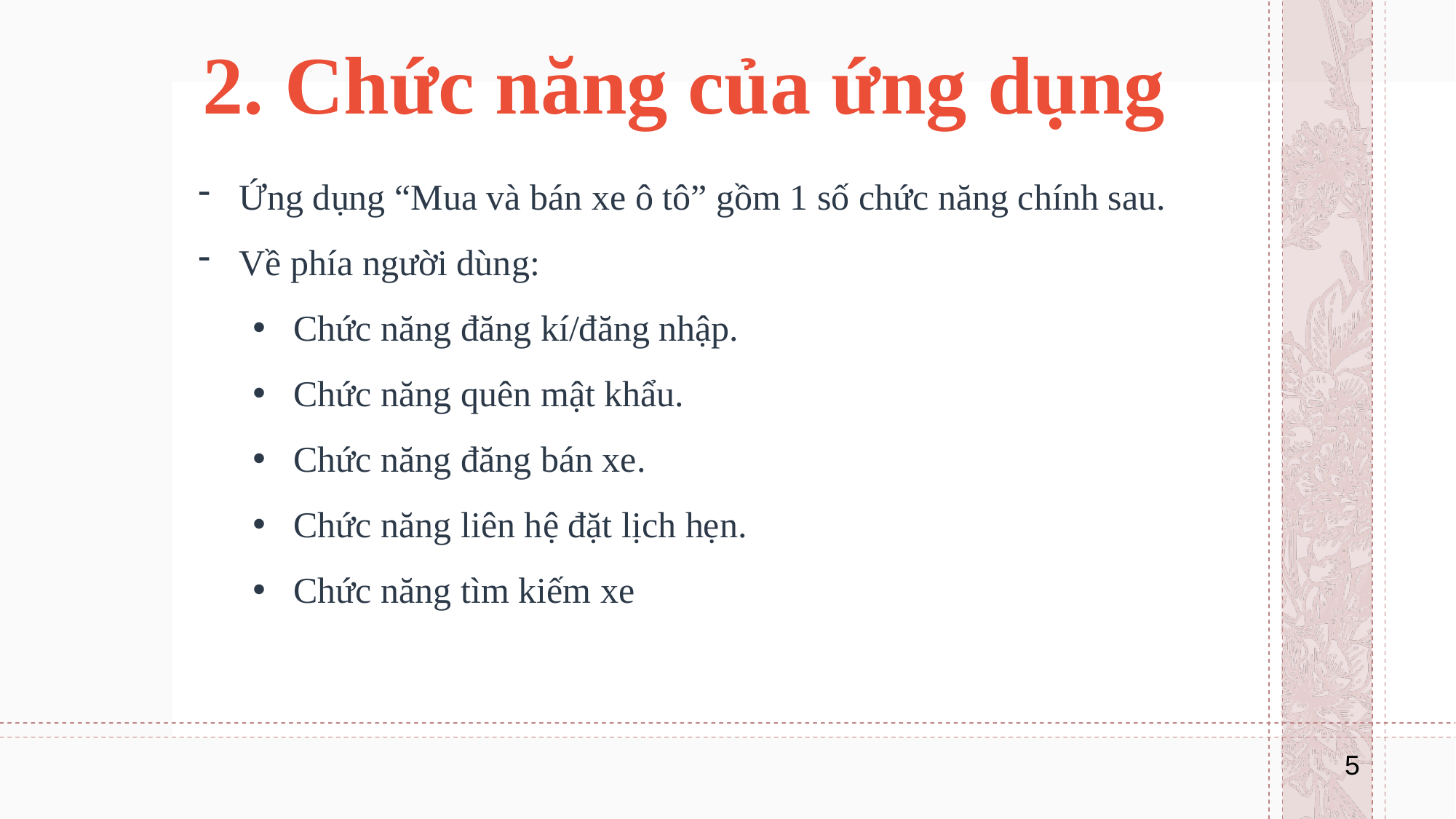

2. Chức năng của ứng dụng
Ứng dụng “Mua và bán xe ô tô” gồm 1 số chức năng chính sau.
Về phía người dùng:
Chức năng đăng kí/đăng nhập.
Chức năng quên mật khẩu.
Chức năng đăng bán xe.
Chức năng liên hệ đặt lịch hẹn.
Chức năng tìm kiếm xe

5